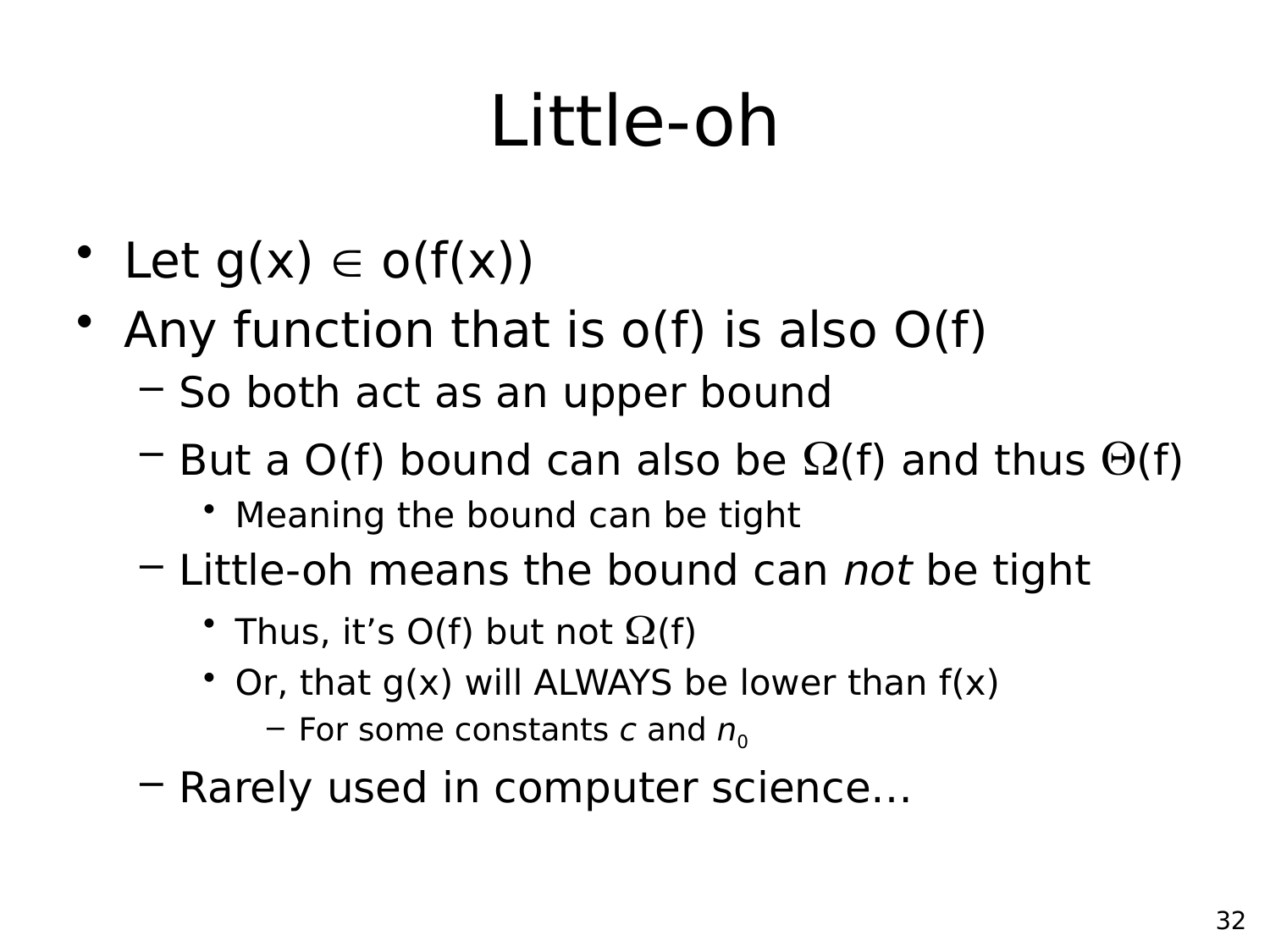

# Little-oh
Let g(x) ∈ o(f(x))
Any function that is o(f) is also O(f)
So both act as an upper bound
But a O(f) bound can also be Ω(f) and thus Θ(f)
Meaning the bound can be tight
Little-oh means the bound can not be tight
Thus, it’s O(f) but not Ω(f)
Or, that g(x) will ALWAYS be lower than f(x)
For some constants c and n0
Rarely used in computer science…